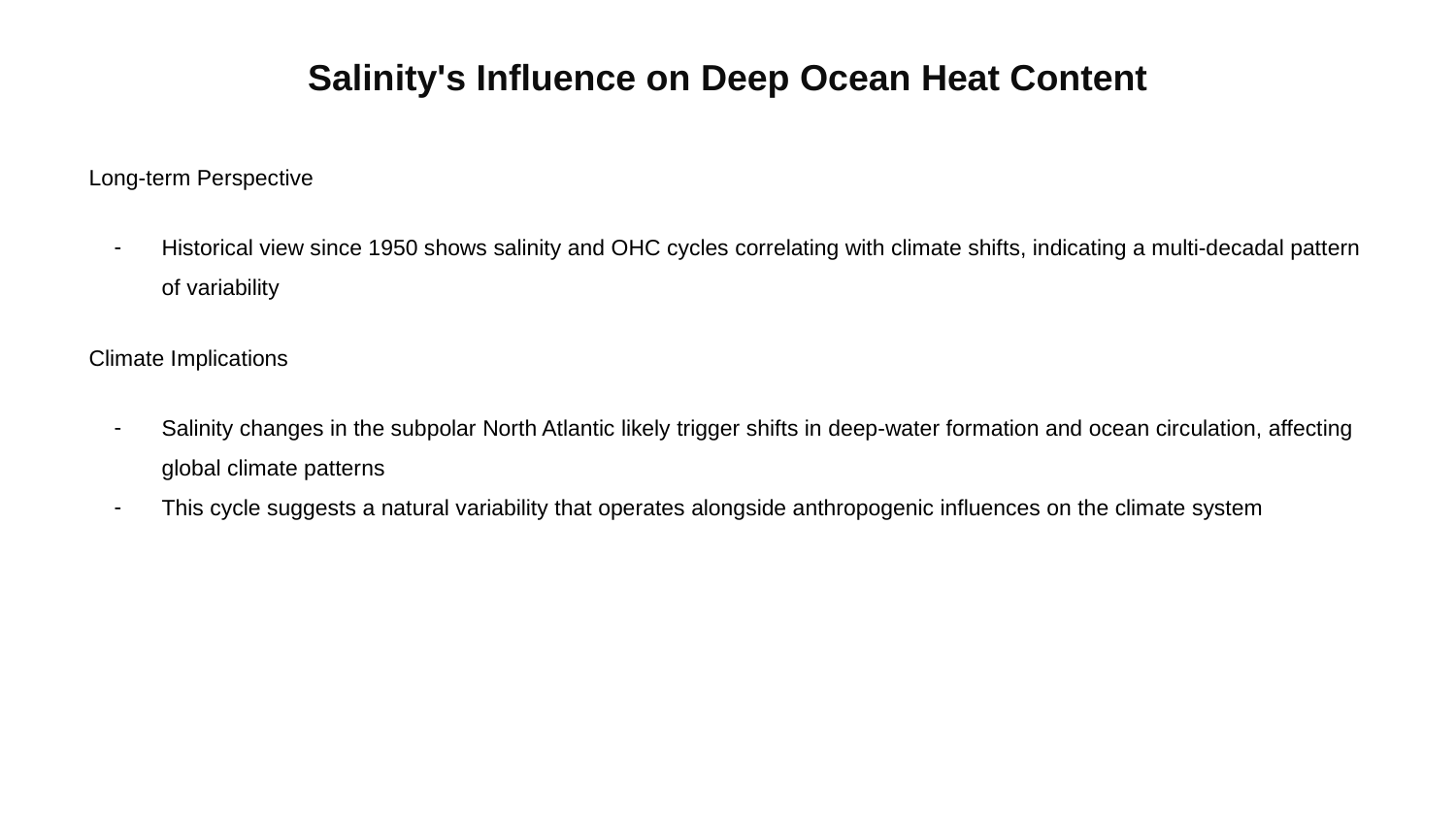

# Salinity's Influence on Deep Ocean Heat Content
Long-term Perspective
Historical view since 1950 shows salinity and OHC cycles correlating with climate shifts, indicating a multi-decadal pattern of variability
Climate Implications
Salinity changes in the subpolar North Atlantic likely trigger shifts in deep-water formation and ocean circulation, affecting global climate patterns
This cycle suggests a natural variability that operates alongside anthropogenic influences on the climate system